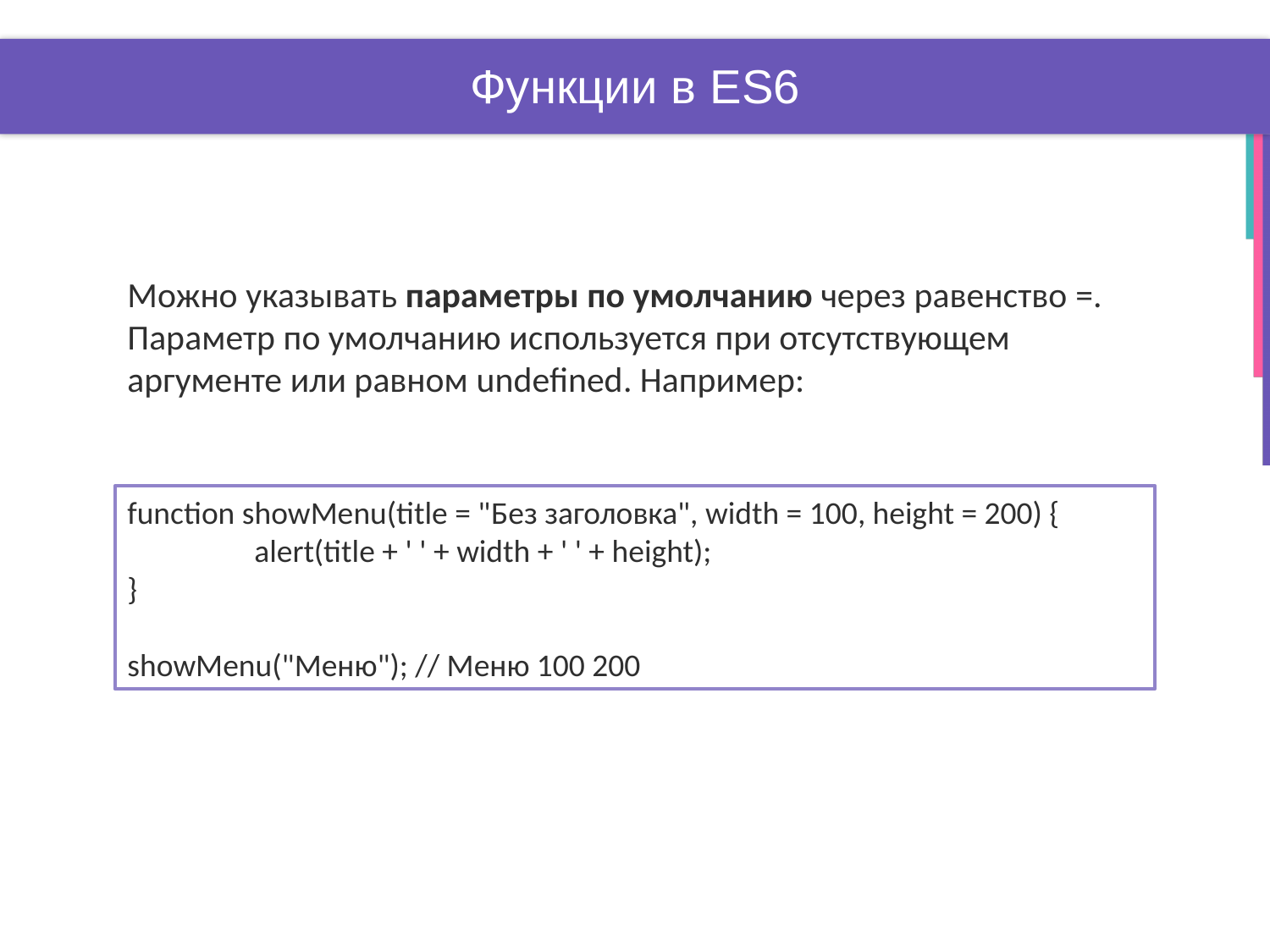

# Функции в ES6
Можно указывать параметры по умолчанию через равенство =. Параметр по умолчанию используется при отсутствующем аргументе или равном undefined. Например:
function showMenu(title = "Без заголовка", width = 100, height = 200) { 	alert(title + ' ' + width + ' ' + height);
}

showMenu("Меню"); // Меню 100 200